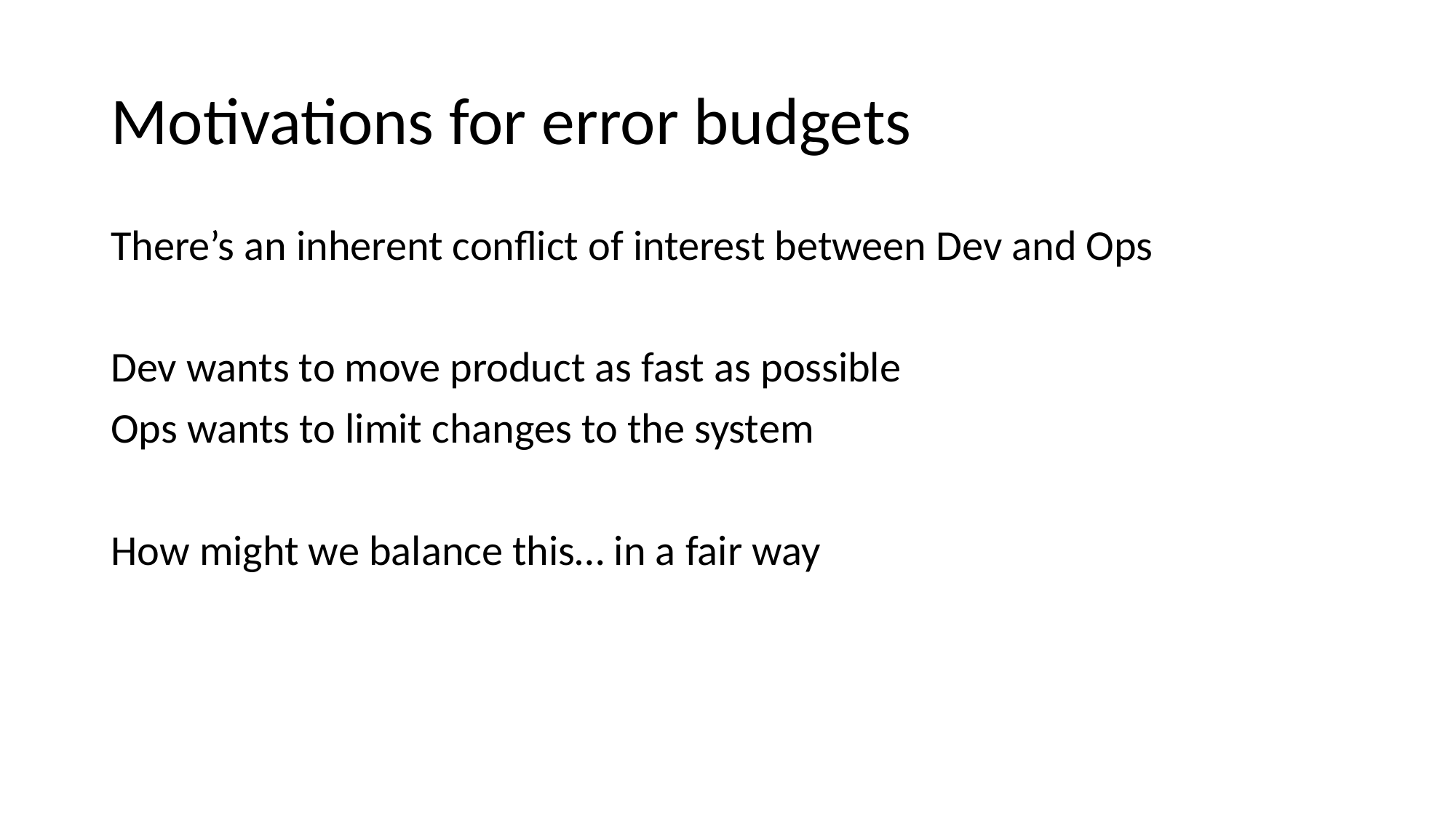

# Motivations for error budgets
There’s an inherent conflict of interest between Dev and Ops

Dev wants to move product as fast as possible
Ops wants to limit changes to the system

How might we balance this… in a fair way